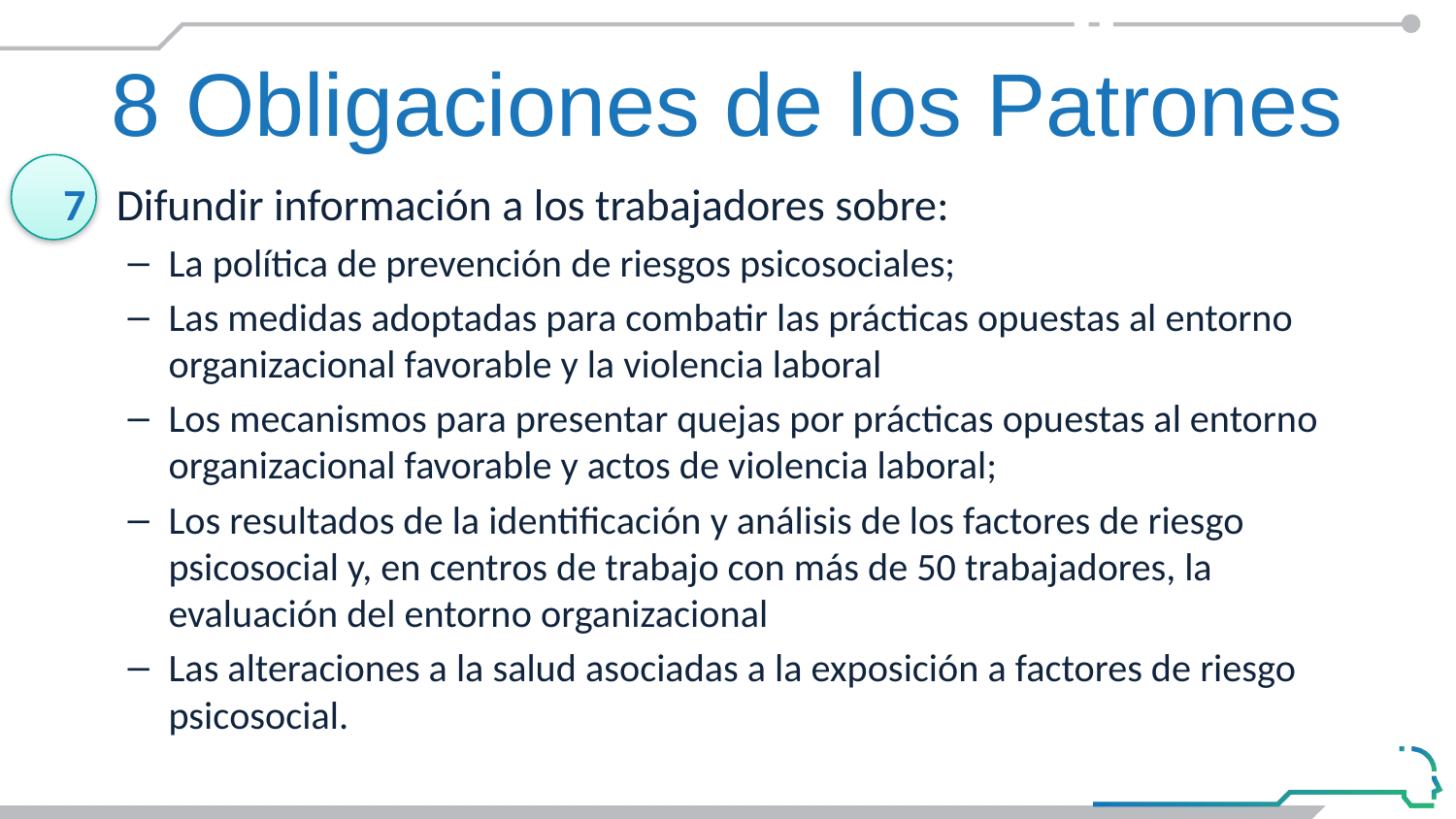

# 8 Obligaciones de los Patrones

7   Difundir información a los trabajadores sobre:
La política de prevención de riesgos psicosociales;
Las medidas adoptadas para combatir las prácticas opuestas al entorno organizacional favorable y la violencia laboral
Los mecanismos para presentar quejas por prácticas opuestas al entorno organizacional favorable y actos de violencia laboral;
Los resultados de la identificación y análisis de los factores de riesgo psicosocial y, en centros de trabajo con más de 50 trabajadores, la evaluación del entorno organizacional
Las alteraciones a la salud asociadas a la exposición a factores de riesgo psicosocial.